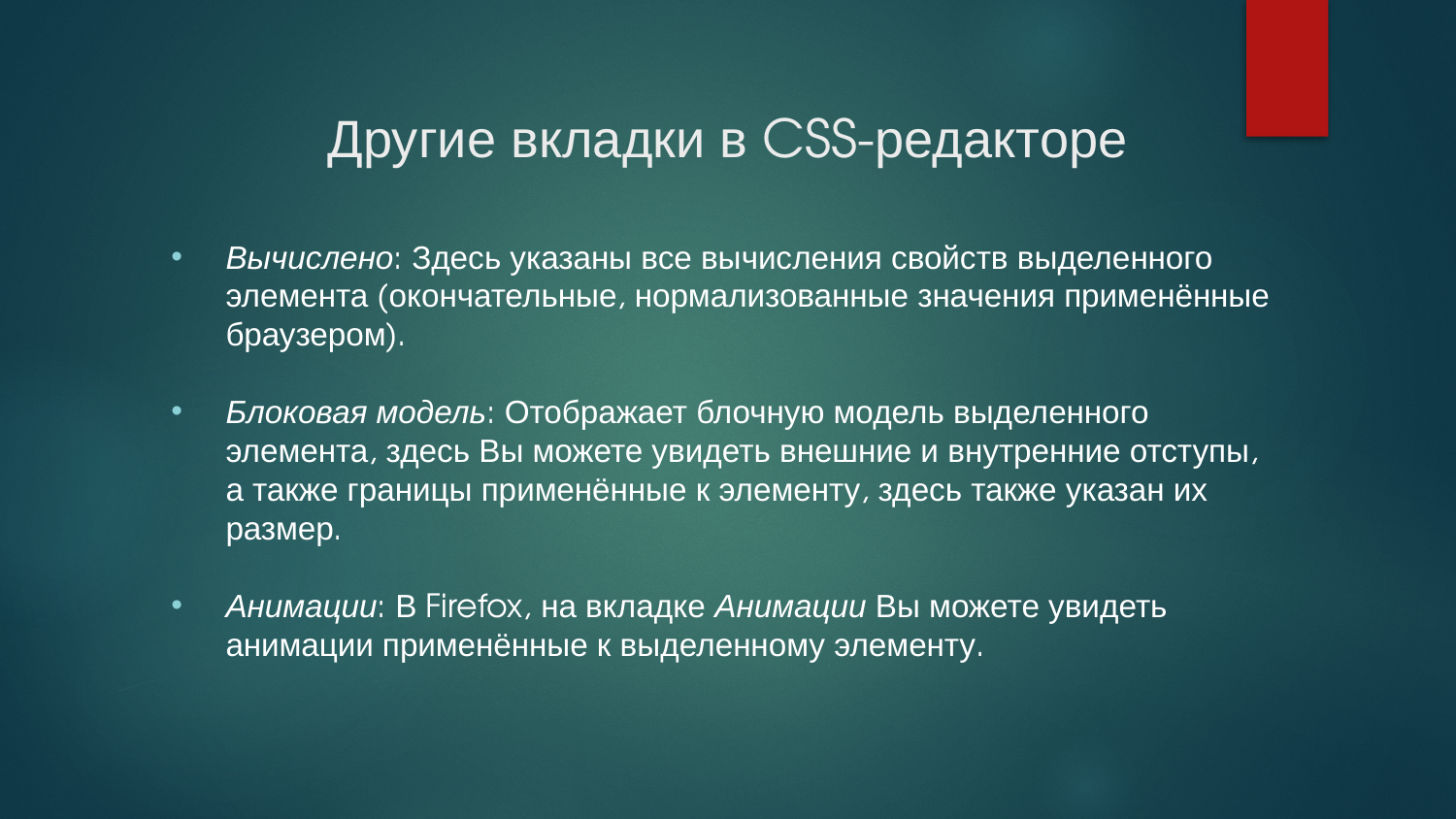

# Другие вкладки в CSS-редакторе
Вычислено: Здесь указаны все вычисления свойств выделенного элемента (окончательные, нормализованные значения применённые браузером).

Блоковая модель: Отображает блочную модель выделенного элемента, здесь Вы можете увидеть внешние и внутренние отступы, а также границы применённые к элементу, здесь также указан их размер.

Анимации: В Firefox, на вкладке Анимации Вы можете увидеть анимации применённые к выделенному элементу.